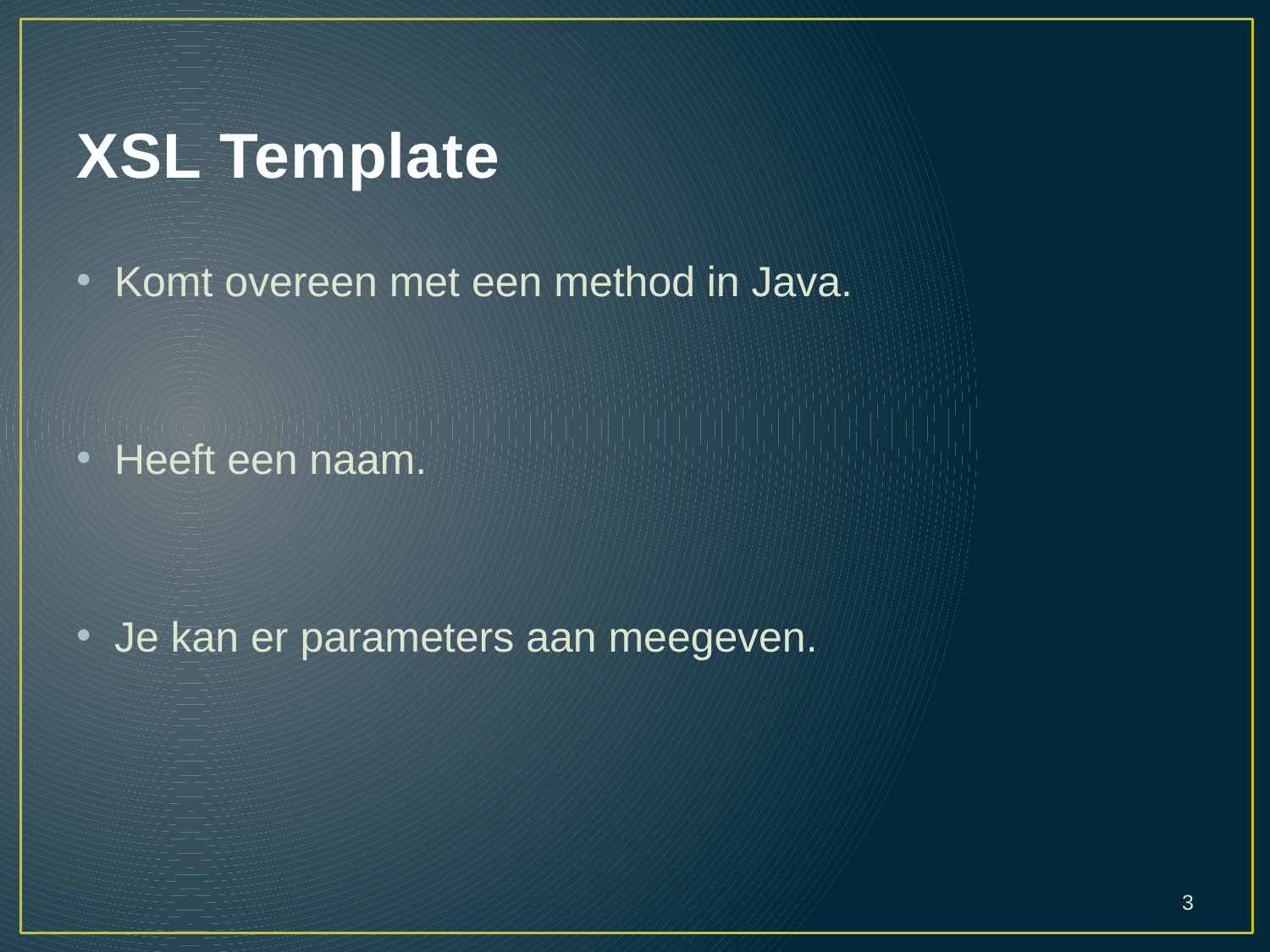

# XSL Template

Komt overeen met een method in Java.

Heeft een naam.

Je kan er parameters aan meegeven.
3